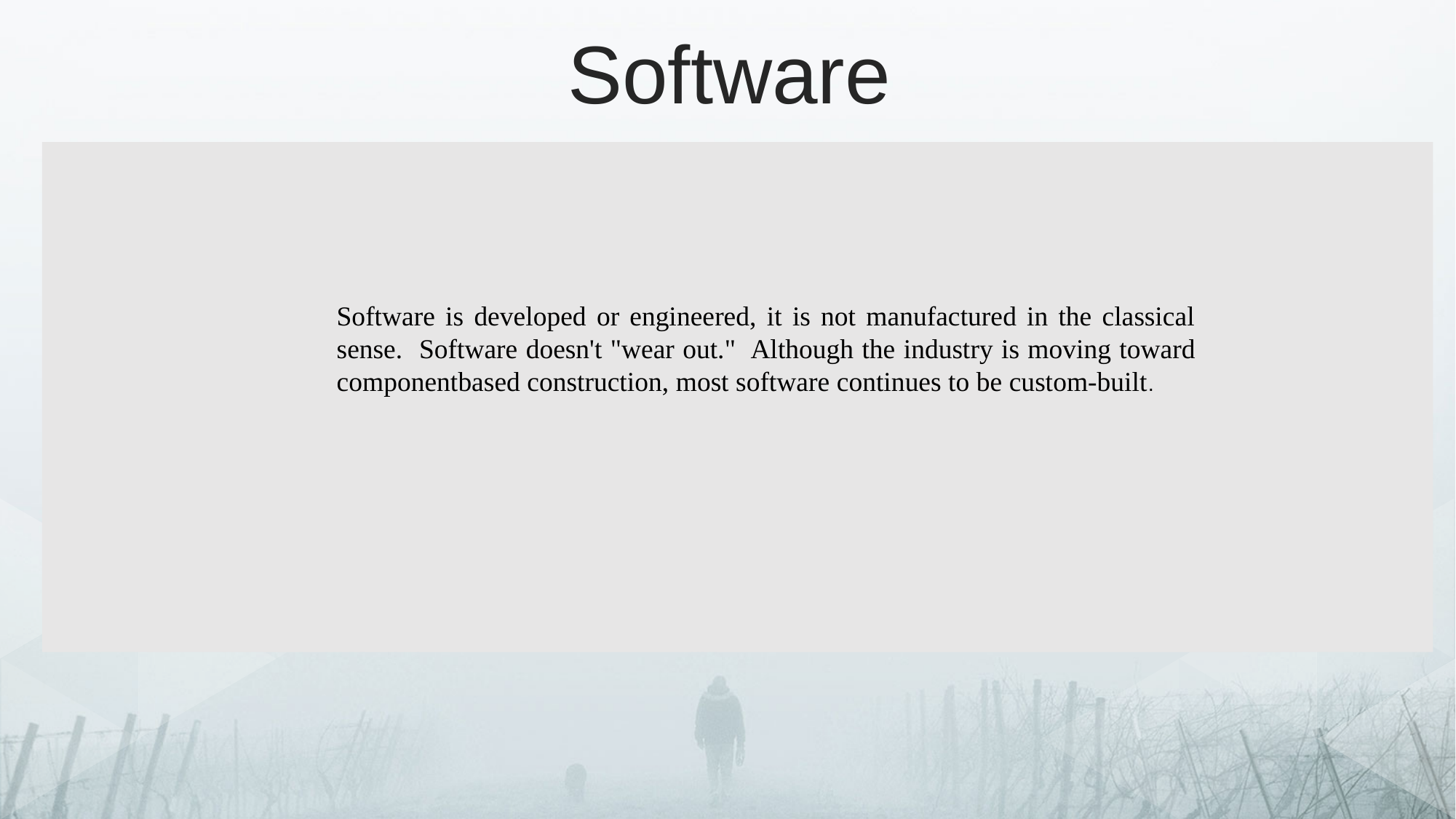

Software

Software is developed or engineered, it is not manufactured in the classical sense.  Software doesn't "wear out."  Although the industry is moving toward componentbased construction, most software continues to be custom-built.